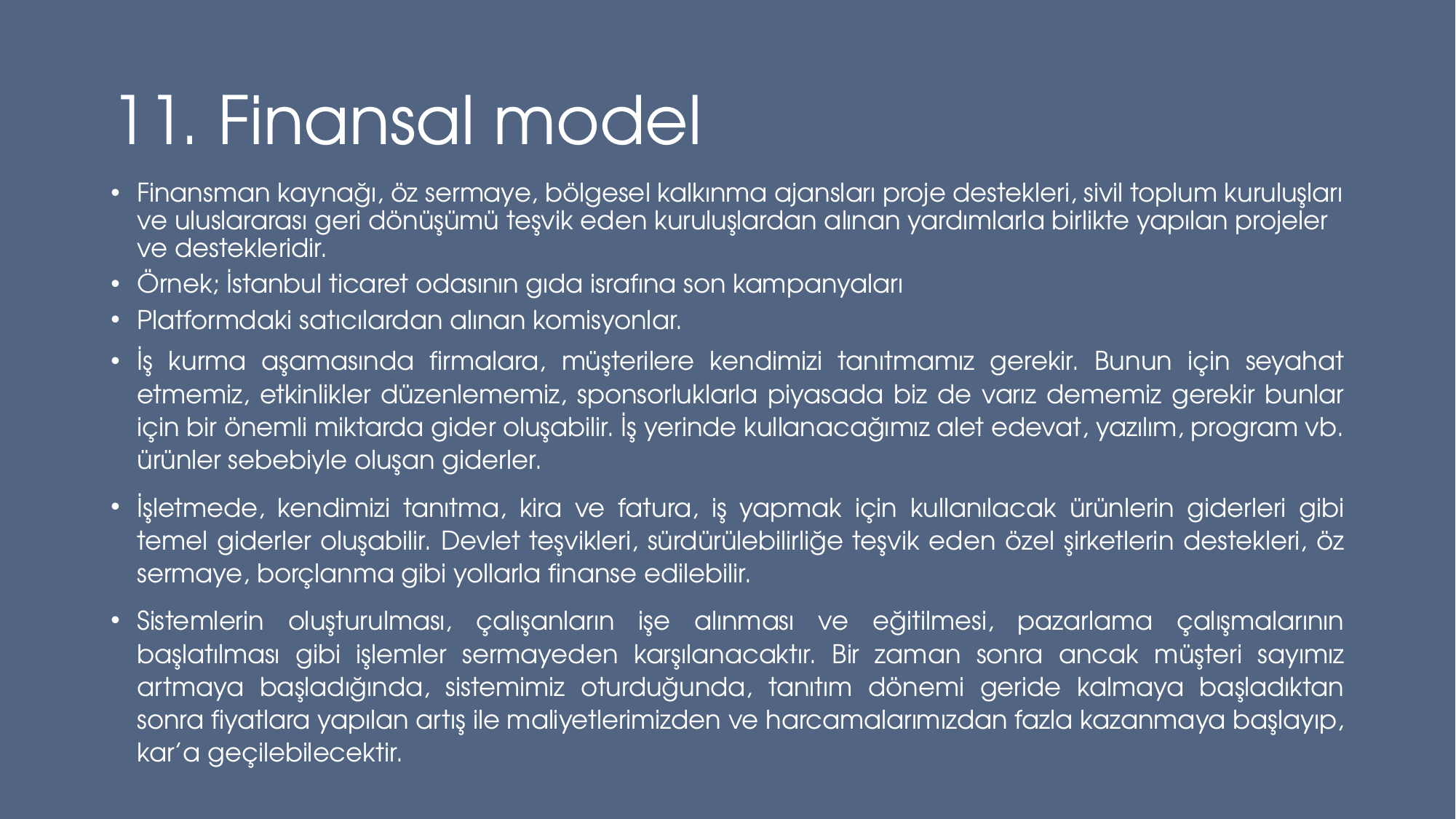

# 11. Finansal model
Finansman kaynağı, öz sermaye, bölgesel kalkınma ajansları proje destekleri, sivil toplum kuruluşları ve uluslararası geri dönüşümü teşvik eden kuruluşlardan alınan yardımlarla birlikte yapılan projeler ve destekleridir.
Örnek; İstanbul ticaret odasının gıda israfına son kampanyaları
Platformdaki satıcılardan alınan komisyonlar.
İş kurma aşamasında firmalara, müşterilere kendimizi tanıtmamız gerekir. Bunun için seyahat etmemiz, etkinlikler düzenlememiz, sponsorluklarla piyasada biz de varız dememiz gerekir bunlar için bir önemli miktarda gider oluşabilir. İş yerinde kullanacağımız alet edevat, yazılım, program vb. ürünler sebebiyle oluşan giderler.
İşletmede, kendimizi tanıtma, kira ve fatura, iş yapmak için kullanılacak ürünlerin giderleri gibi temel giderler oluşabilir. Devlet teşvikleri, sürdürülebilirliğe teşvik eden özel şirketlerin destekleri, öz sermaye, borçlanma gibi yollarla finanse edilebilir.
Sistemlerin oluşturulması, çalışanların işe alınması ve eğitilmesi, pazarlama çalışmalarının başlatılması gibi işlemler sermayeden karşılanacaktır. Bir zaman sonra ancak müşteri sayımız artmaya başladığında, sistemimiz oturduğunda, tanıtım dönemi geride kalmaya başladıktan sonra fiyatlara yapılan artış ile maliyetlerimizden ve harcamalarımızdan fazla kazanmaya başlayıp, kar’a geçilebilecektir.